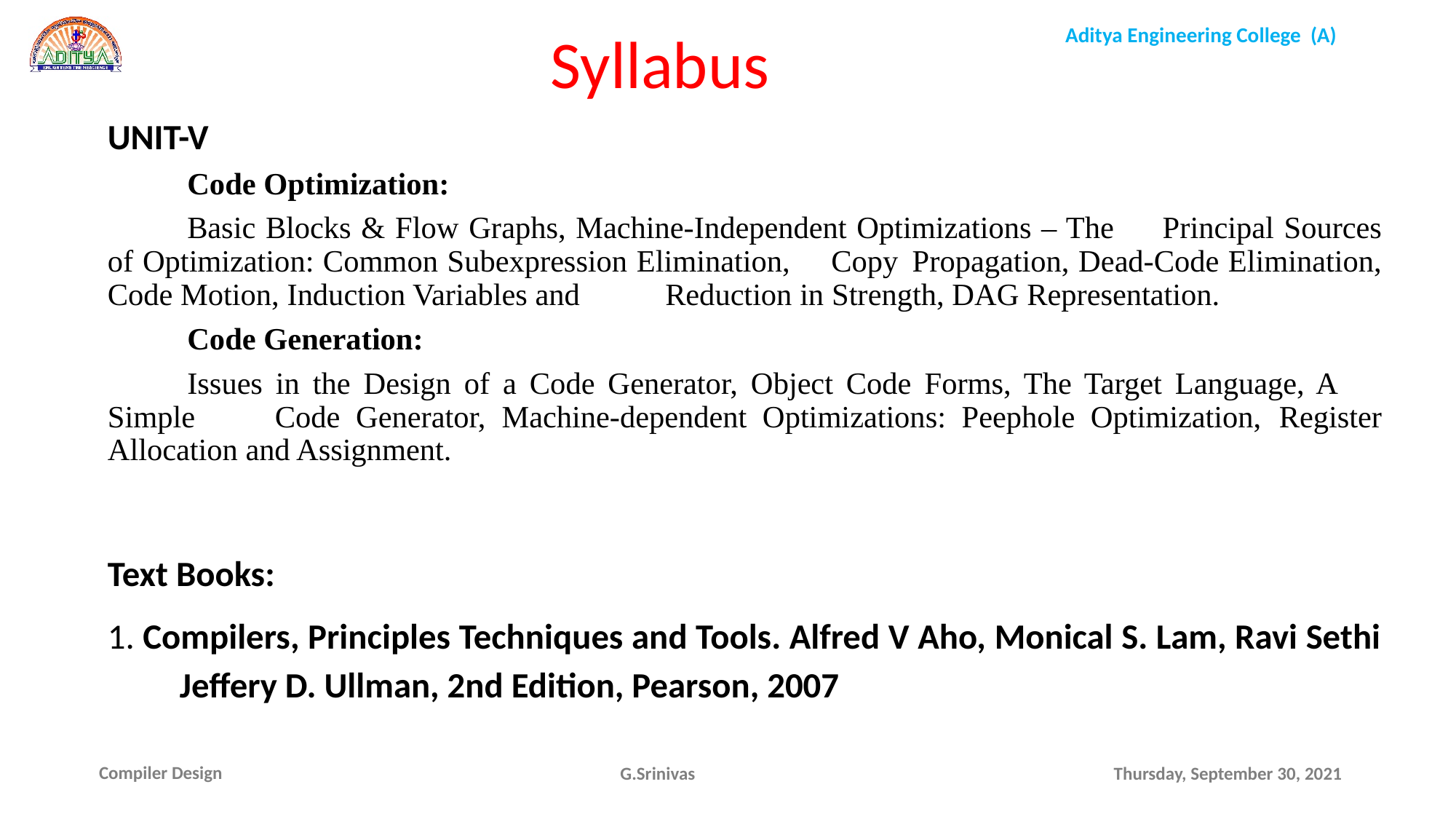

Syllabus
UNIT-V
	Code Optimization:
	Basic Blocks & Flow Graphs, Machine-Independent Optimizations – The 	Principal Sources of Optimization: Common Subexpression Elimination, 	Copy 	Propagation, Dead-Code Elimination, Code Motion, Induction Variables and 	Reduction in Strength, DAG Representation.
	Code Generation:
	Issues in the Design of a Code Generator, Object Code Forms, The Target Language, A 	Simple 	Code Generator, Machine-dependent Optimizations: Peephole Optimization, 	Register Allocation and Assignment.

Text Books:
1. Compilers, Principles Techniques and Tools. Alfred V Aho, Monical S. Lam, Ravi Sethi  Jeffery D. Ullman, 2nd Edition, Pearson, 2007
G.Srinivas
Thursday, September 30, 2021